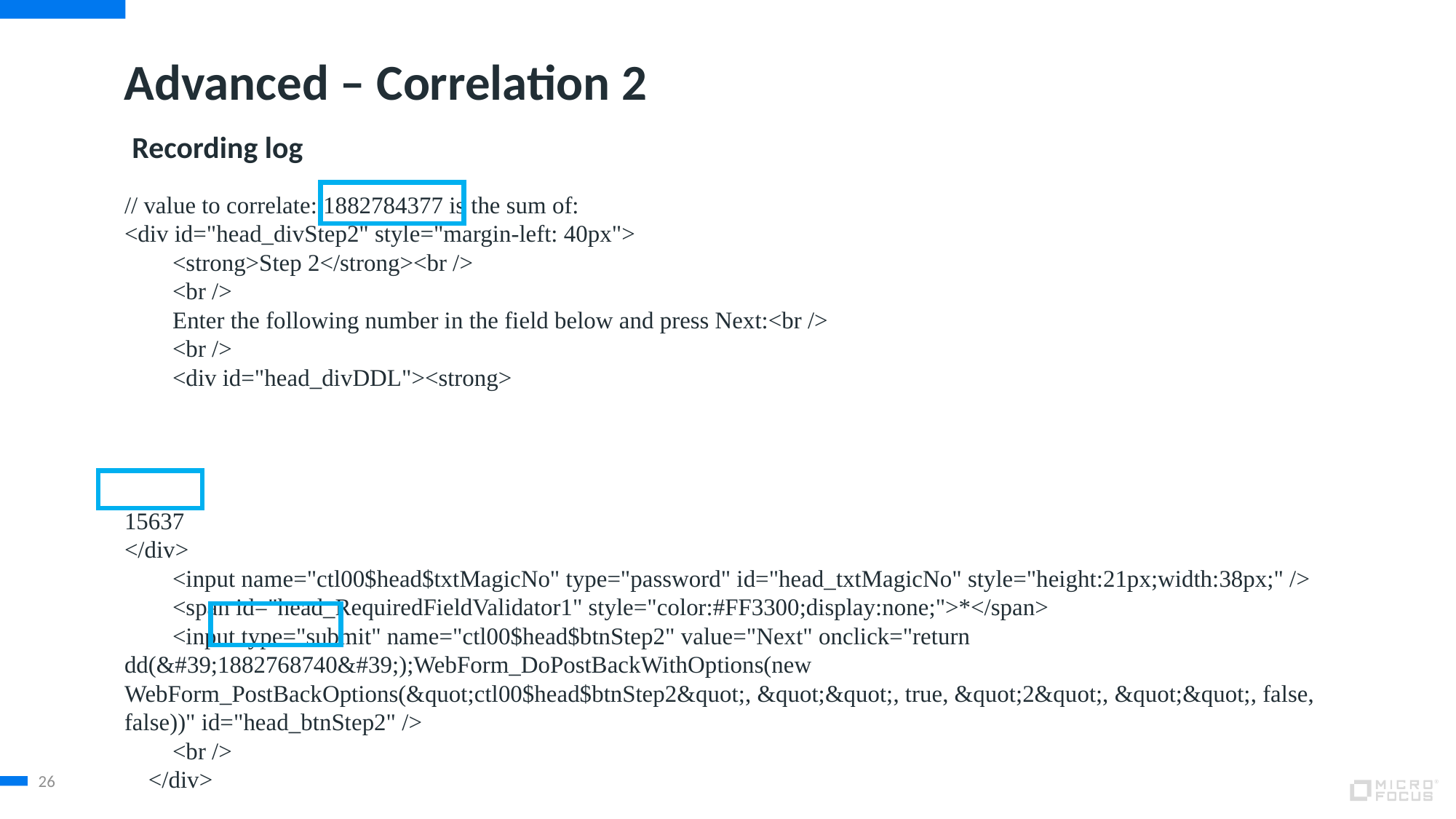

# Advanced – Correlation 2
Recording log

// value to correlate: 1882784377 is the sum of:
<div id="head_divStep2" style="margin-left: 40px">
        <strong>Step 2</strong><br />
        <br />
        Enter the following number in the field below and press Next:<br />
        <br />
        <div id="head_divDDL"><strong>

15637
</div>
        <input name="ctl00$head$txtMagicNo" type="password" id="head_txtMagicNo" style="height:21px;width:38px;" />
        <span id="head_RequiredFieldValidator1" style="color:#FF3300;display:none;">*</span>
        <input type="submit" name="ctl00$head$btnStep2" value="Next" onclick="return dd(&#39;1882768740&#39;);WebForm_DoPostBackWithOptions(new WebForm_PostBackOptions(&quot;ctl00$head$btnStep2&quot;, &quot;&quot;, true, &quot;2&quot;, &quot;&quot;, false, false))" id="head_btnStep2" />
        <br />
    </div>

26